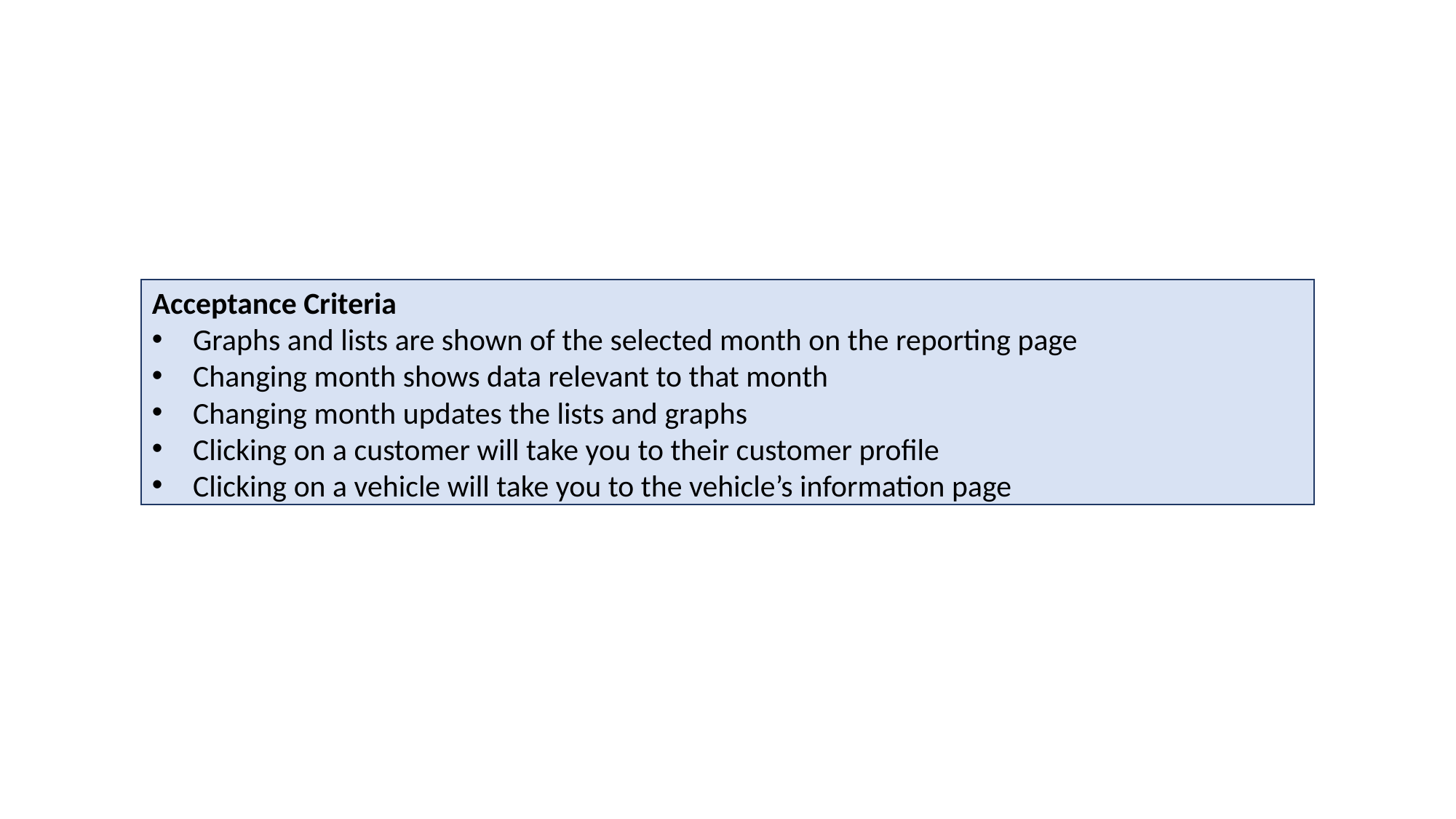

Acceptance Criteria
Graphs and lists are shown of the selected month on the reporting page
Changing month shows data relevant to that month
Changing month updates the lists and graphs
Clicking on a customer will take you to their customer profile
Clicking on a vehicle will take you to the vehicle’s information page